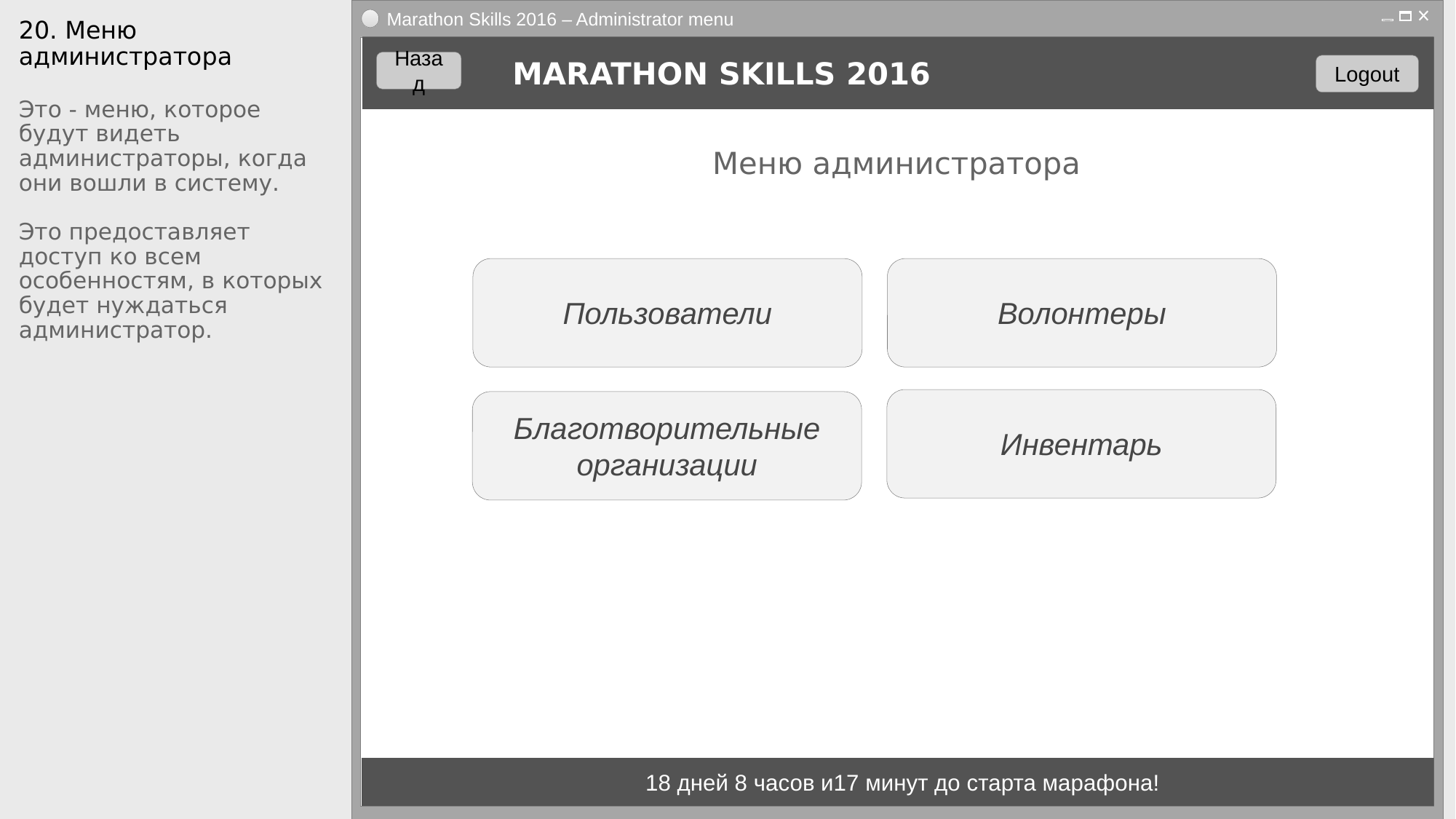

Marathon Skills 2016 – Administrator menu

# 20. Меню администратора

Назад
MARATHON SKILLS 2016
Logout
Это - меню, которое будут видеть администраторы, когда они вошли в систему.

Это предоставляет доступ ко всем особенностям, в которых будет нуждаться администратор.
Меню администратора
Пользователи
Волонтеры
Инвентарь
Благотворительные организации

18 дней 8 часов и17 минут до старта марафона!